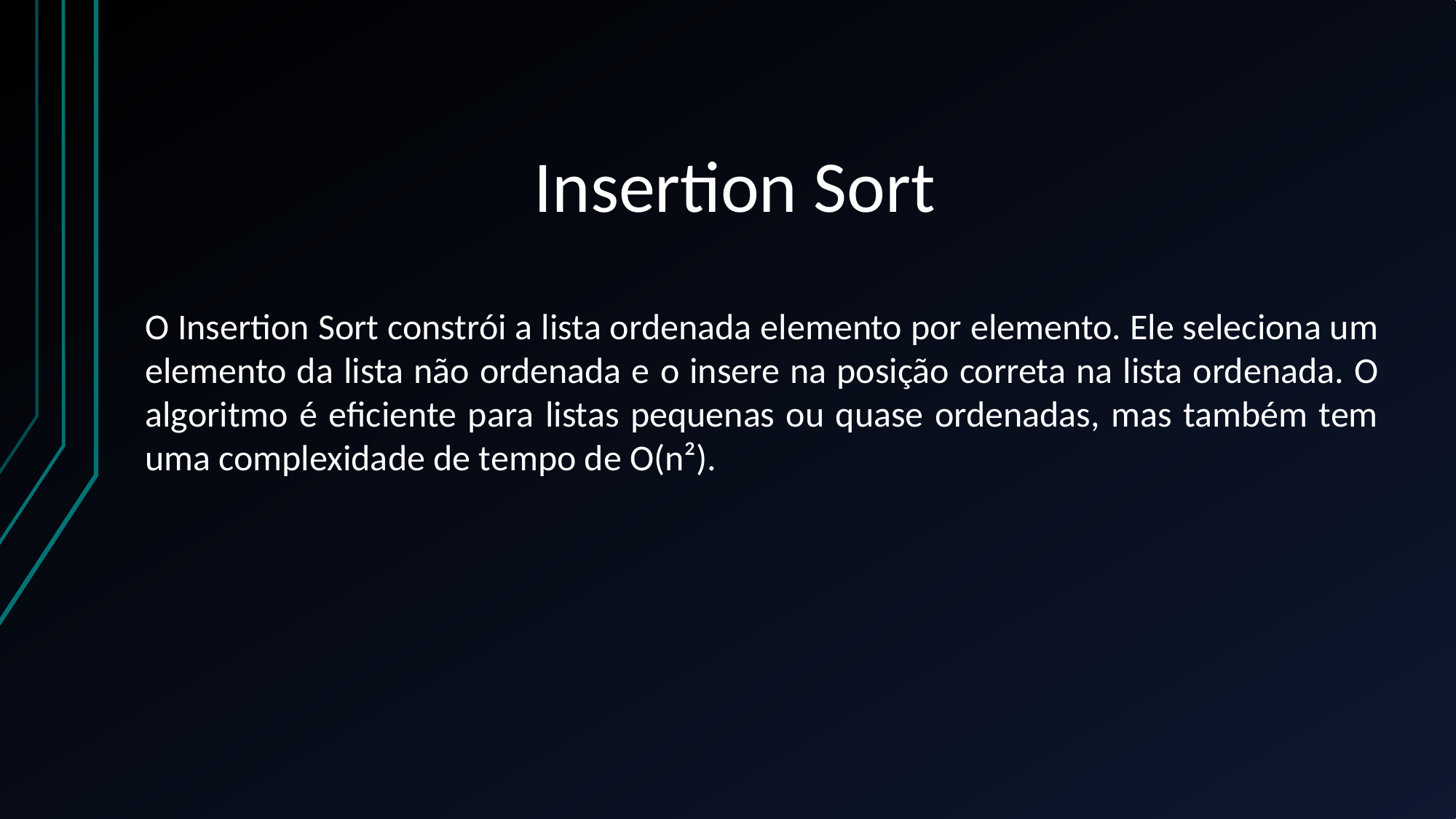

Insertion Sort
O Insertion Sort constrói a lista ordenada elemento por elemento. Ele seleciona um elemento da lista não ordenada e o insere na posição correta na lista ordenada. O algoritmo é eficiente para listas pequenas ou quase ordenadas, mas também tem uma complexidade de tempo de O(n²).